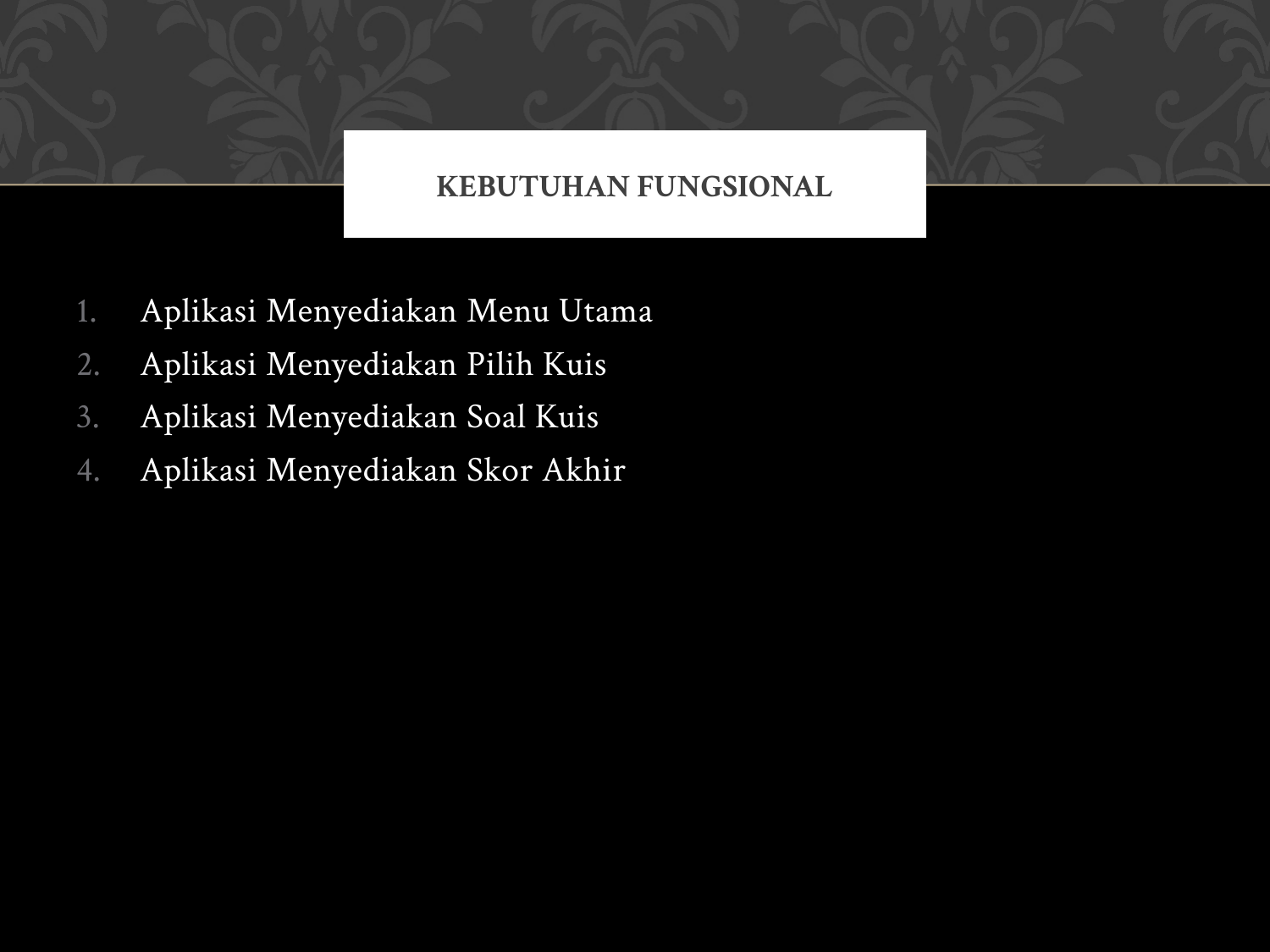

# Kebutuhan fungsional
Aplikasi Menyediakan Menu Utama
Aplikasi Menyediakan Pilih Kuis
Aplikasi Menyediakan Soal Kuis
Aplikasi Menyediakan Skor Akhir